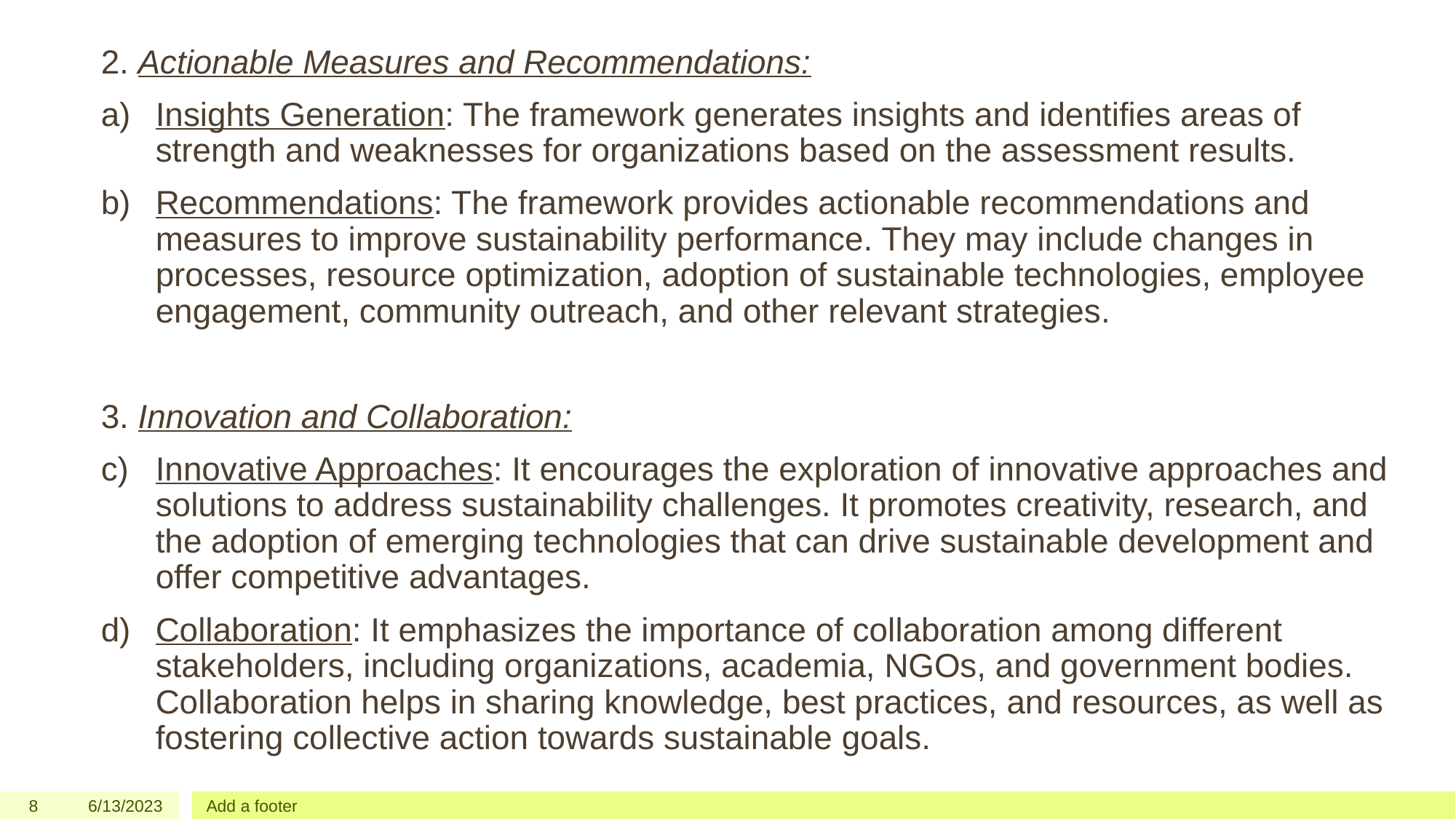

2. Actionable Measures and Recommendations:
Insights Generation: The framework generates insights and identifies areas of strength and weaknesses for organizations based on the assessment results.
Recommendations: The framework provides actionable recommendations and measures to improve sustainability performance. They may include changes in processes, resource optimization, adoption of sustainable technologies, employee engagement, community outreach, and other relevant strategies.

3. Innovation and Collaboration:
Innovative Approaches: It encourages the exploration of innovative approaches and solutions to address sustainability challenges. It promotes creativity, research, and the adoption of emerging technologies that can drive sustainable development and offer competitive advantages.
Collaboration: It emphasizes the importance of collaboration among different stakeholders, including organizations, academia, NGOs, and government bodies. Collaboration helps in sharing knowledge, best practices, and resources, as well as fostering collective action towards sustainable goals.
8
6/13/2023
Add a footer